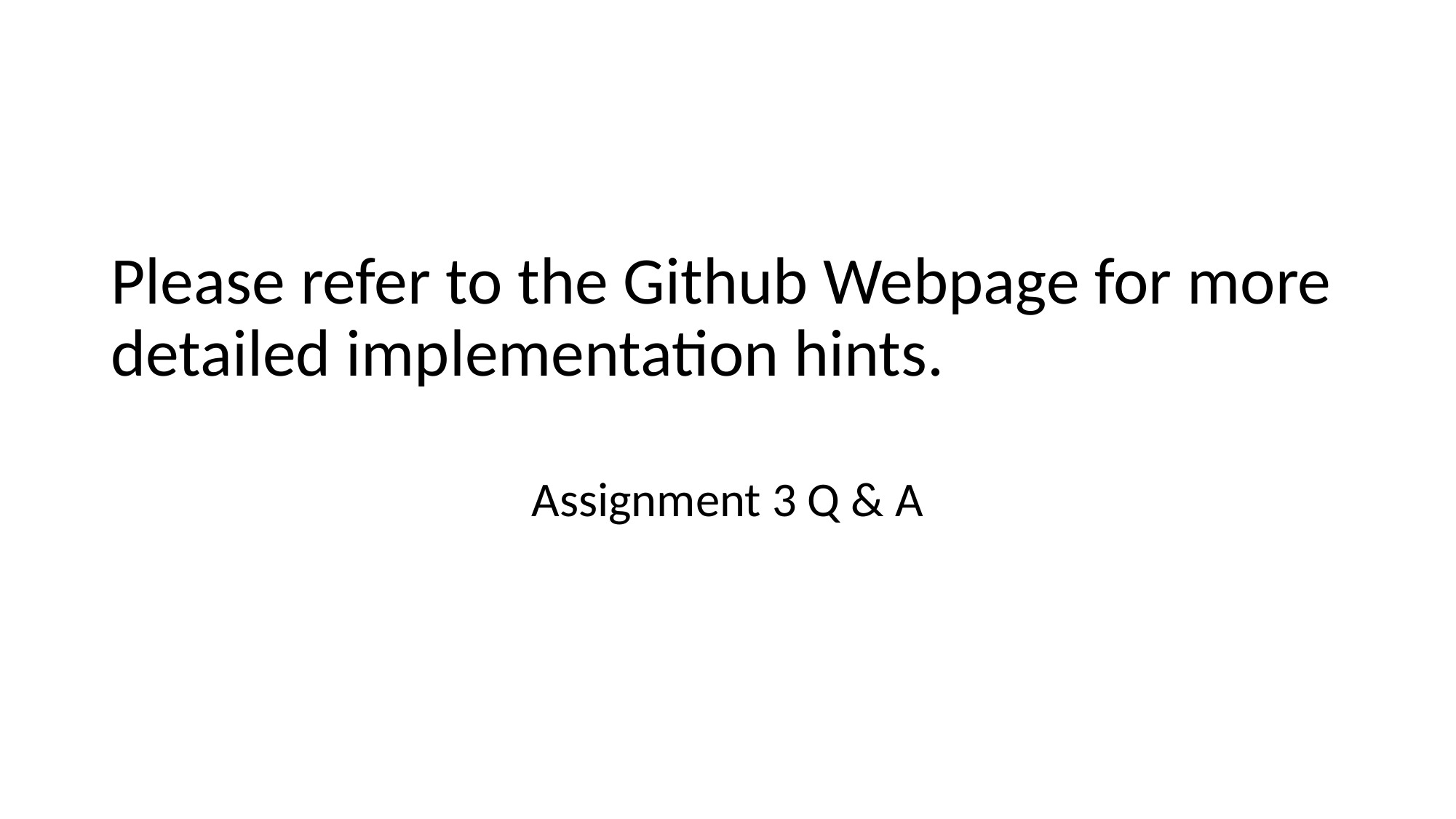

Please refer to the Github Webpage for more detailed implementation hints.
# Assignment 3 Q & A